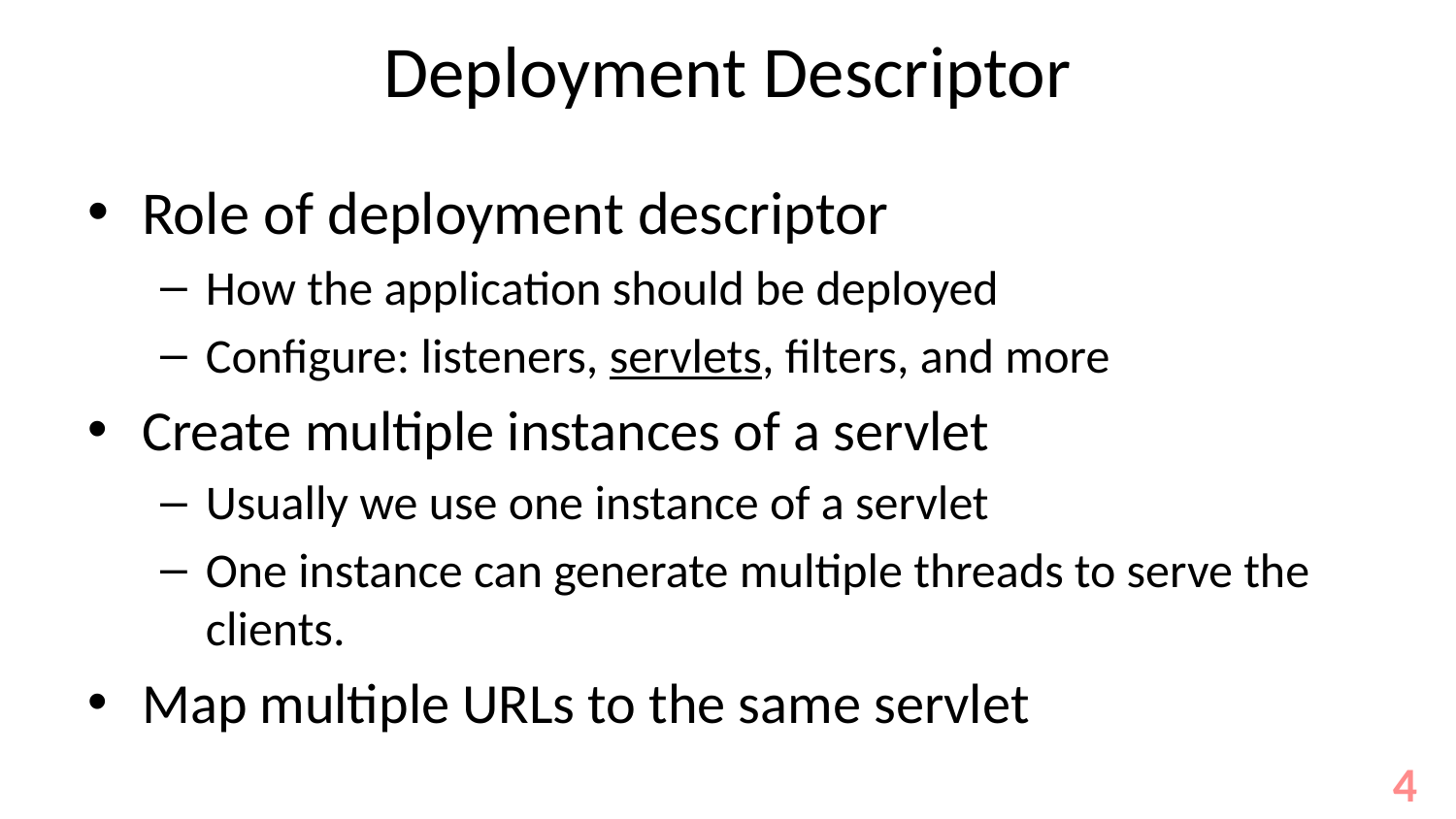

# Deployment Descriptor
Role of deployment descriptor
How the application should be deployed
Configure: listeners, servlets, filters, and more
Create multiple instances of a servlet
Usually we use one instance of a servlet
One instance can generate multiple threads to serve the clients.
Map multiple URLs to the same servlet
4